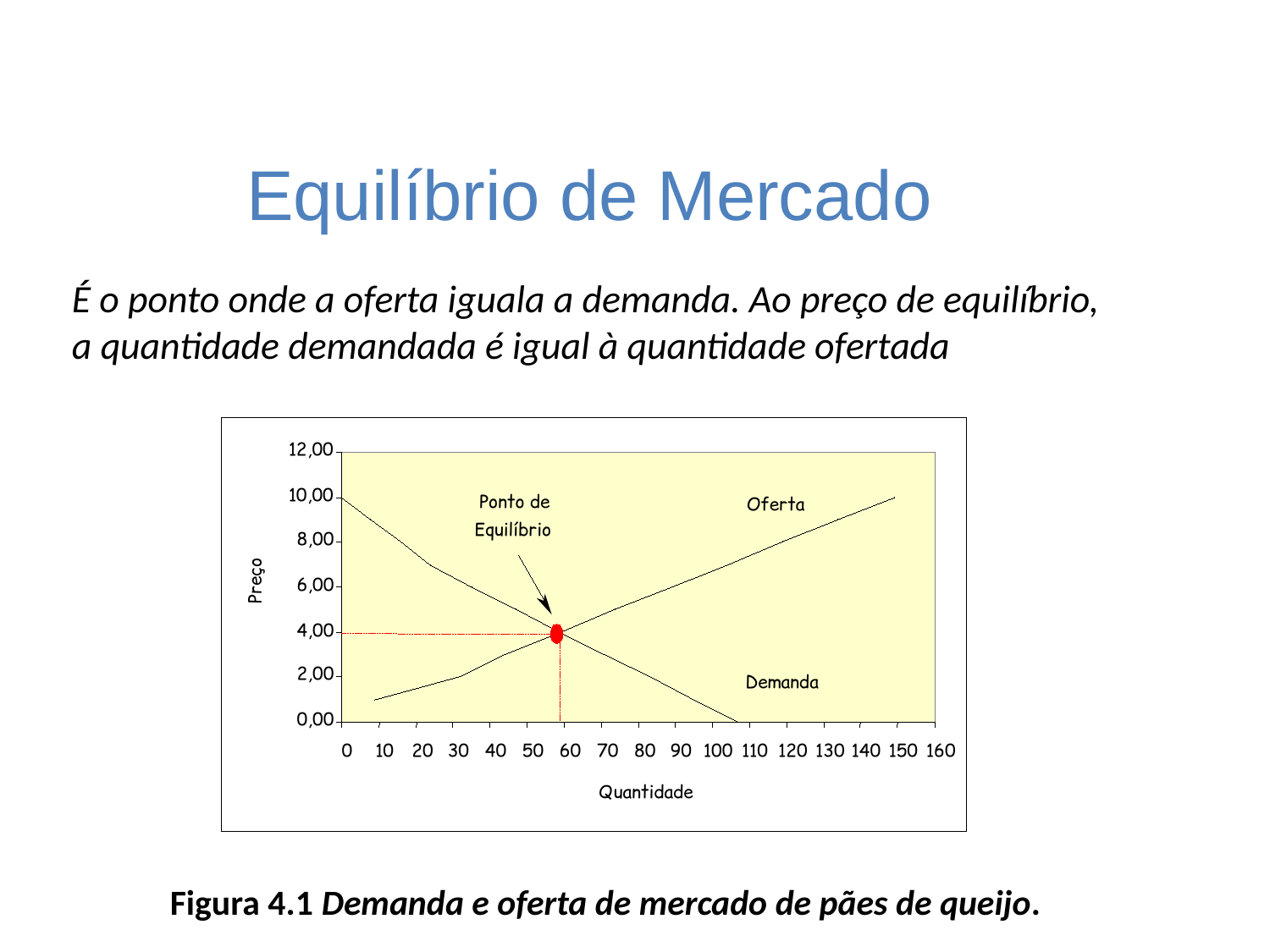

Equilíbrio de Mercado
É o ponto onde a oferta iguala a demanda. Ao preço de equilíbrio, a quantidade demandada é igual à quantidade ofertada

12,00

10,00
Ponto de
Oferta

Equilíbrio
8,00

Preço
6,00

4,00

2,00

Demanda

0,00

0
10
20
30
40
50
60
70
80
90
100
110
120
130
140
150
160
Quantidade

Figura 4.1 Demanda e oferta de mercado de pães de queijo.